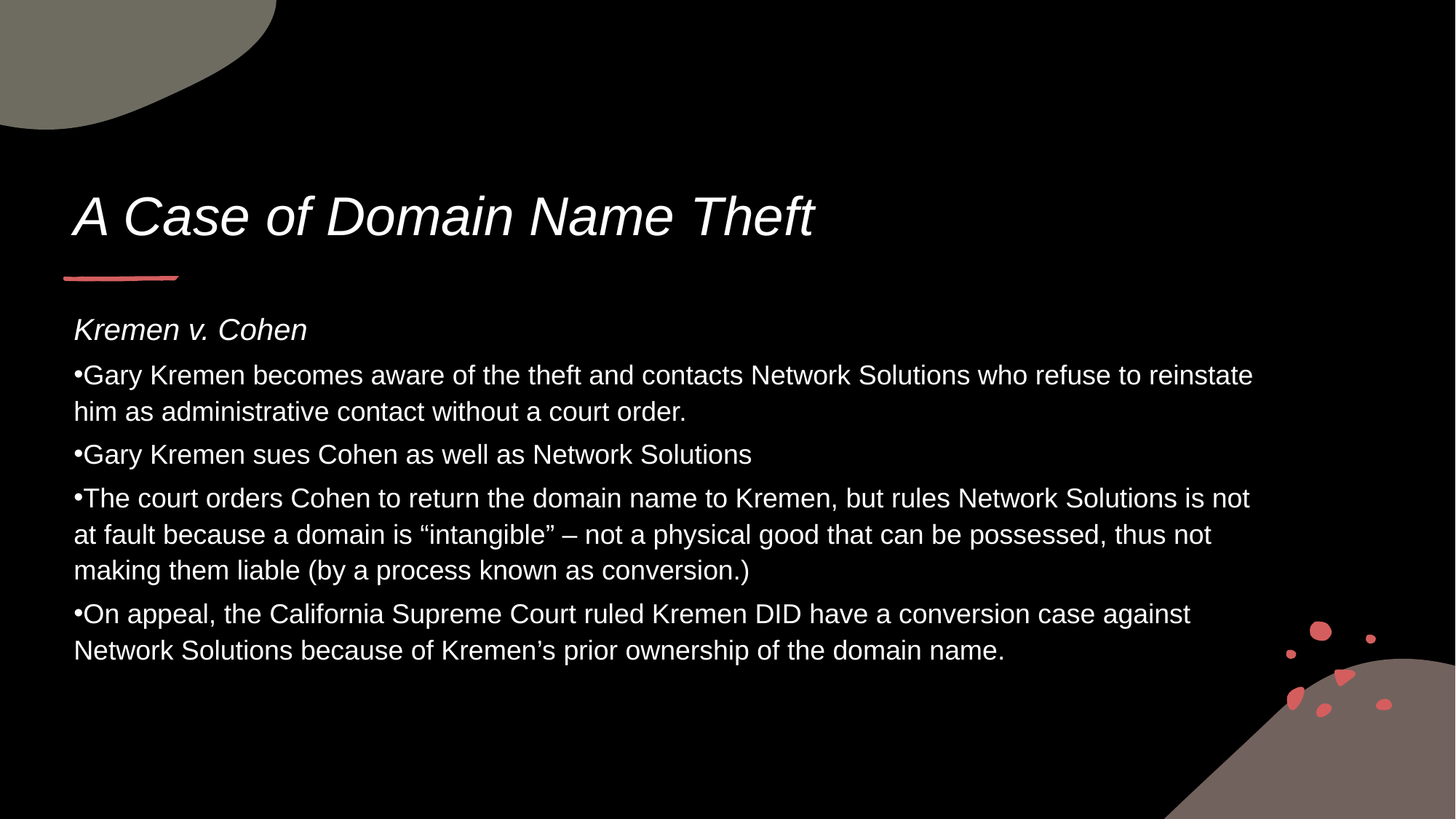

# A Case of Domain Name Theft
Kremen v. Cohen
Gary Kremen becomes aware of the theft and contacts Network Solutions who refuse to reinstate him as administrative contact without a court order.
Gary Kremen sues Cohen as well as Network Solutions
The court orders Cohen to return the domain name to Kremen, but rules Network Solutions is not at fault because a domain is “intangible” – not a physical good that can be possessed, thus not making them liable (by a process known as conversion.)
On appeal, the California Supreme Court ruled Kremen DID have a conversion case against Network Solutions because of Kremen’s prior ownership of the domain name.